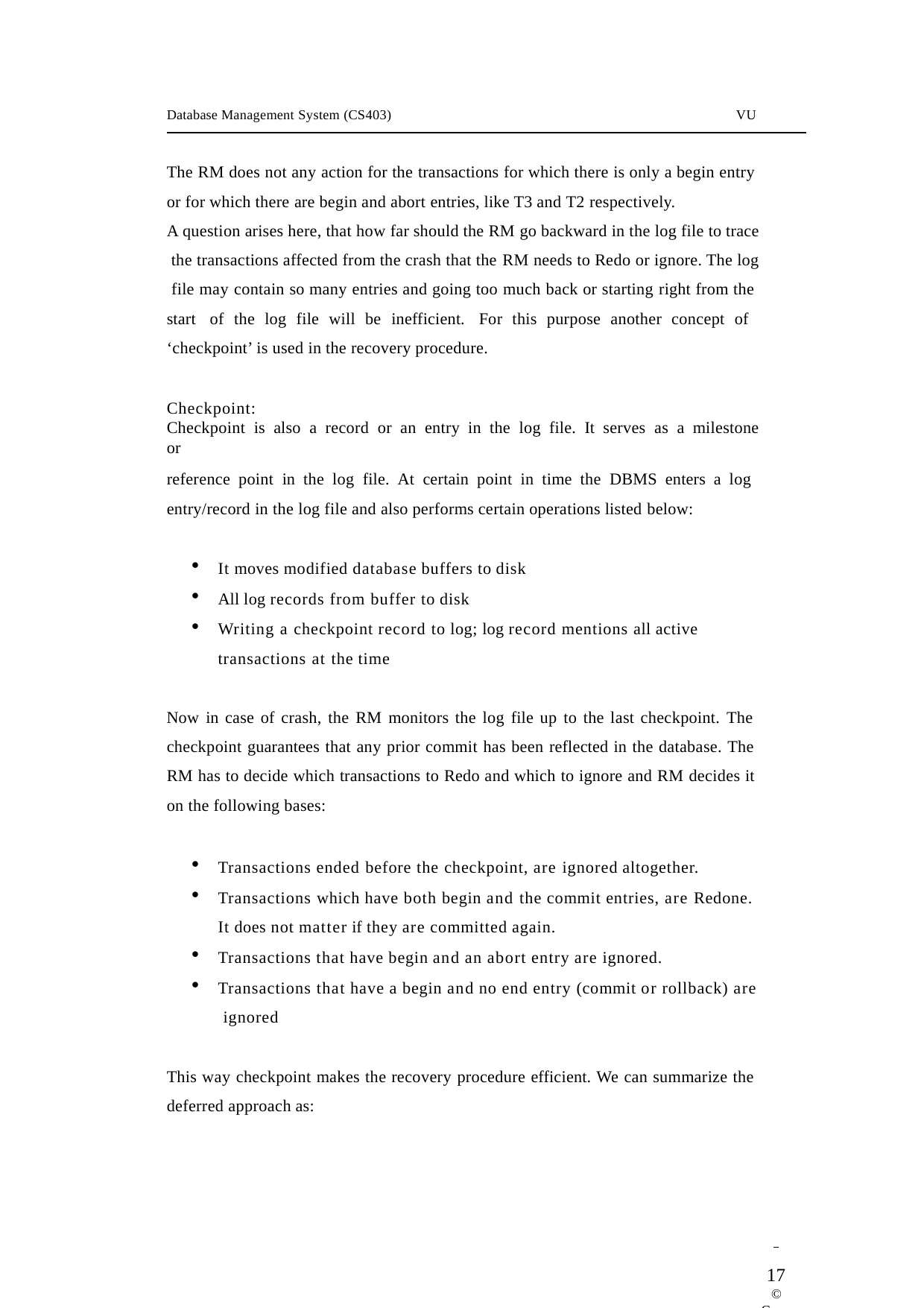

Database Management System (CS403)
VU

The RM does not any action for the transactions for which there is only a begin entry  or for which there are begin and abort entries, like T3 and T2 respectively.
A question arises here, that how far should the RM go backward in the log file to trace  the transactions affected from the crash that the RM needs to Redo or ignore. The log  file may contain so many entries and going too much back or starting right from the  start of the log file will be inefficient. For this purpose another concept of  ‘checkpoint’ is used in the recovery procedure.

Checkpoint:
Checkpoint is also a record or an entry in the log file. It serves as a milestone or
reference point in the log file. At certain point in time the DBMS enters a log  entry/record in the log file and also performs certain operations listed below:

It moves modified database buffers to disk
All log records from buffer to disk
Writing a checkpoint record to log; log record mentions all active  transactions at the time

Now in case of crash, the RM monitors the log file up to the last checkpoint. The  checkpoint guarantees that any prior commit has been reflected in the database. The  RM has to decide which transactions to Redo and which to ignore and RM decides it  on the following bases:

Transactions ended before the checkpoint, are ignored altogether.
Transactions which have both begin and the commit entries, are Redone.  It does not matter if they are committed again.
Transactions that have begin and an abort entry are ignored.
Transactions that have a begin and no end entry (commit or rollback) are  ignored

This way checkpoint makes the recovery procedure efficient. We can summarize the  deferred approach as:
 	17
© Copyright Virtual University of Pakistan